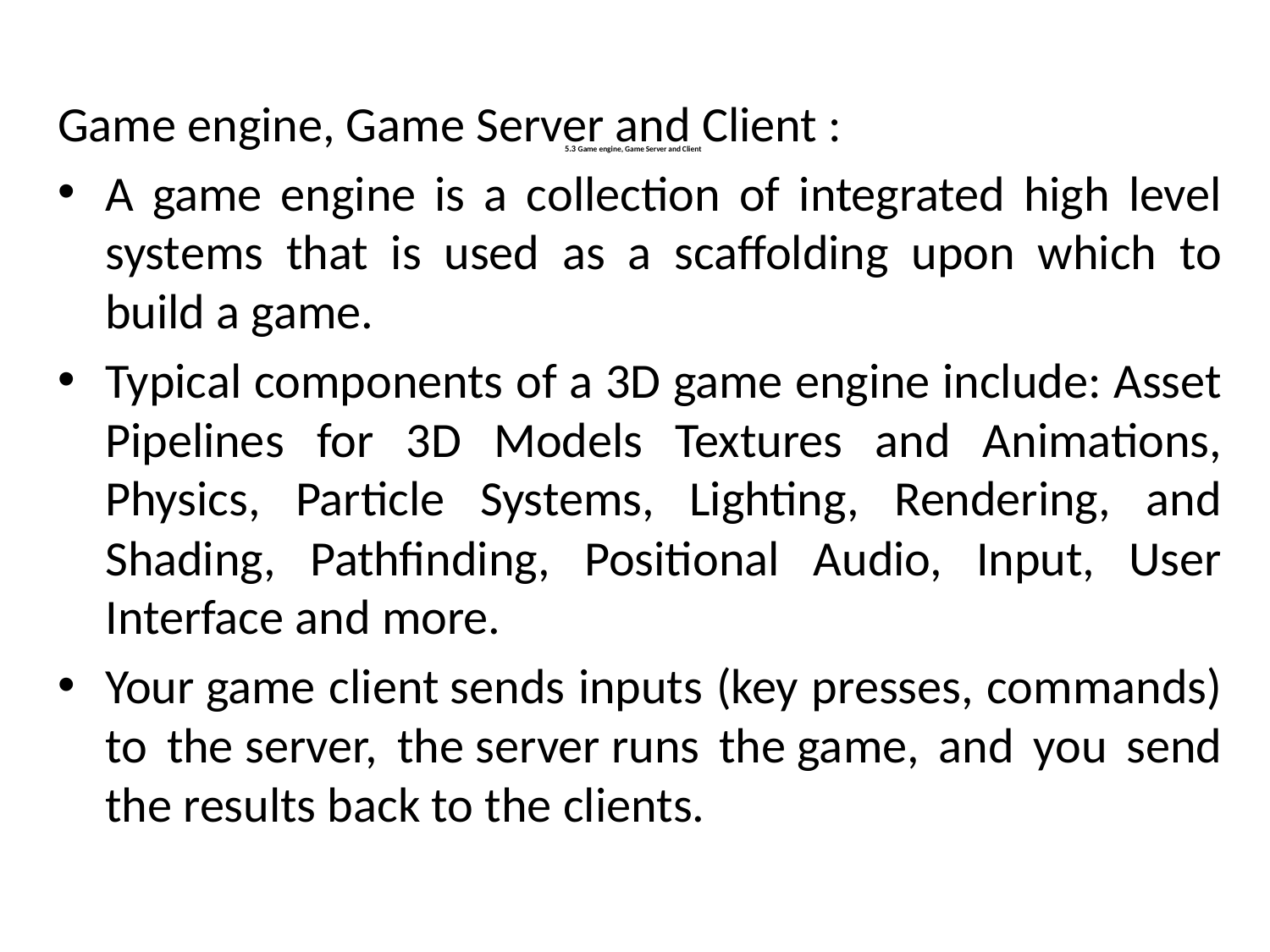

Game engine, Game Server and Client :
A game engine is a collection of integrated high level systems that is used as a scaffolding upon which to build a game.
Typical components of a 3D game engine include: Asset Pipelines for 3D Models Textures and Animations, Physics, Particle Systems, Lighting, Rendering, and Shading, Pathfinding, Positional Audio, Input, User Interface and more.
Your game client sends inputs (key presses, commands) to the server, the server runs the game, and you send the results back to the clients.

# 5.3 Game engine, Game Server and Client